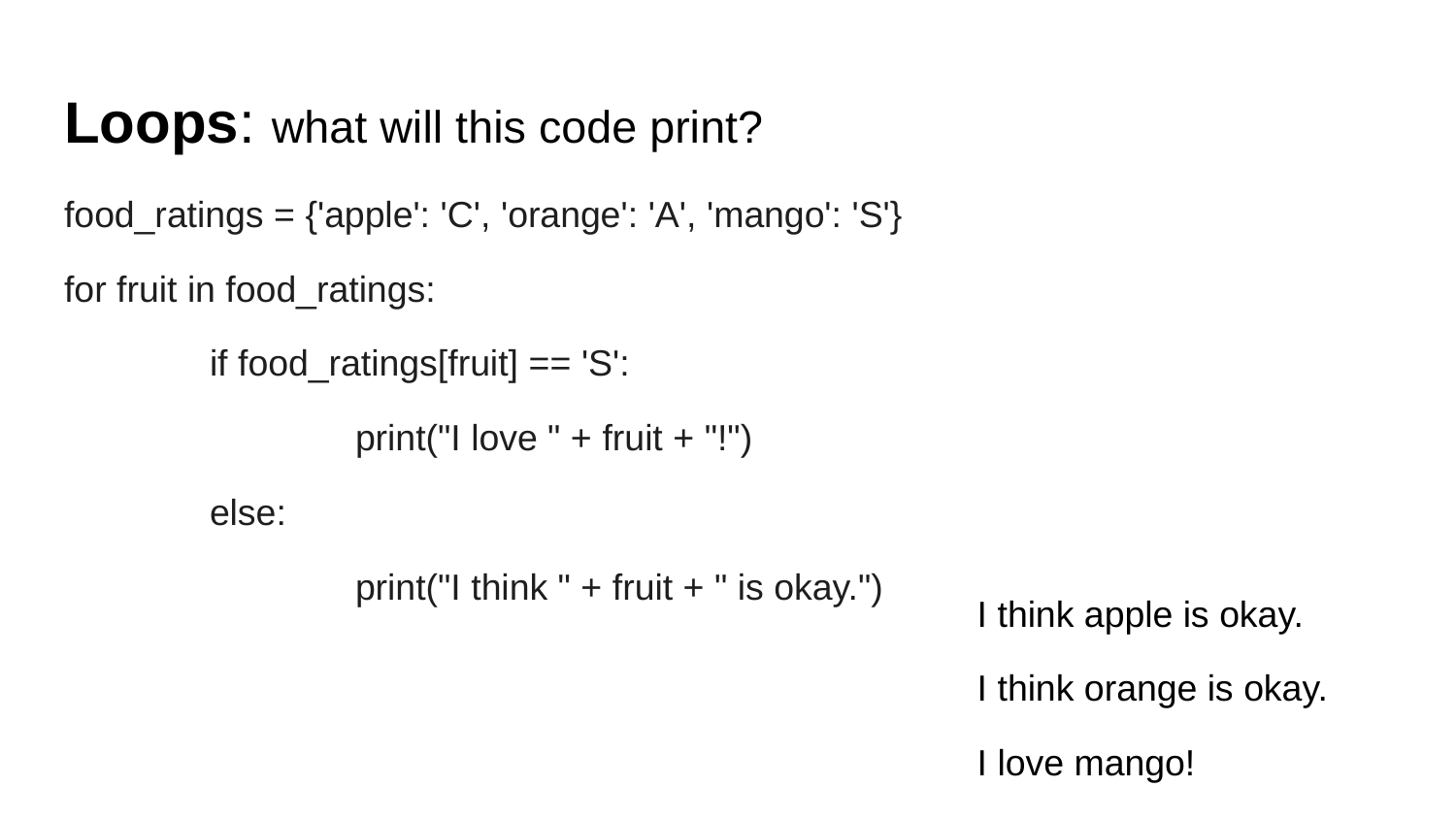

# Loops: what will this code print?
food_ratings = {'apple': 'C', 'orange': 'A', 'mango': 'S'}
for fruit in food_ratings:
	if food_ratings[fruit] == 'S':
    		print("I love " + fruit + "!")
	else:
    		print("I think " + fruit + " is okay.")

I think apple is okay.
I think orange is okay.
I love mango!